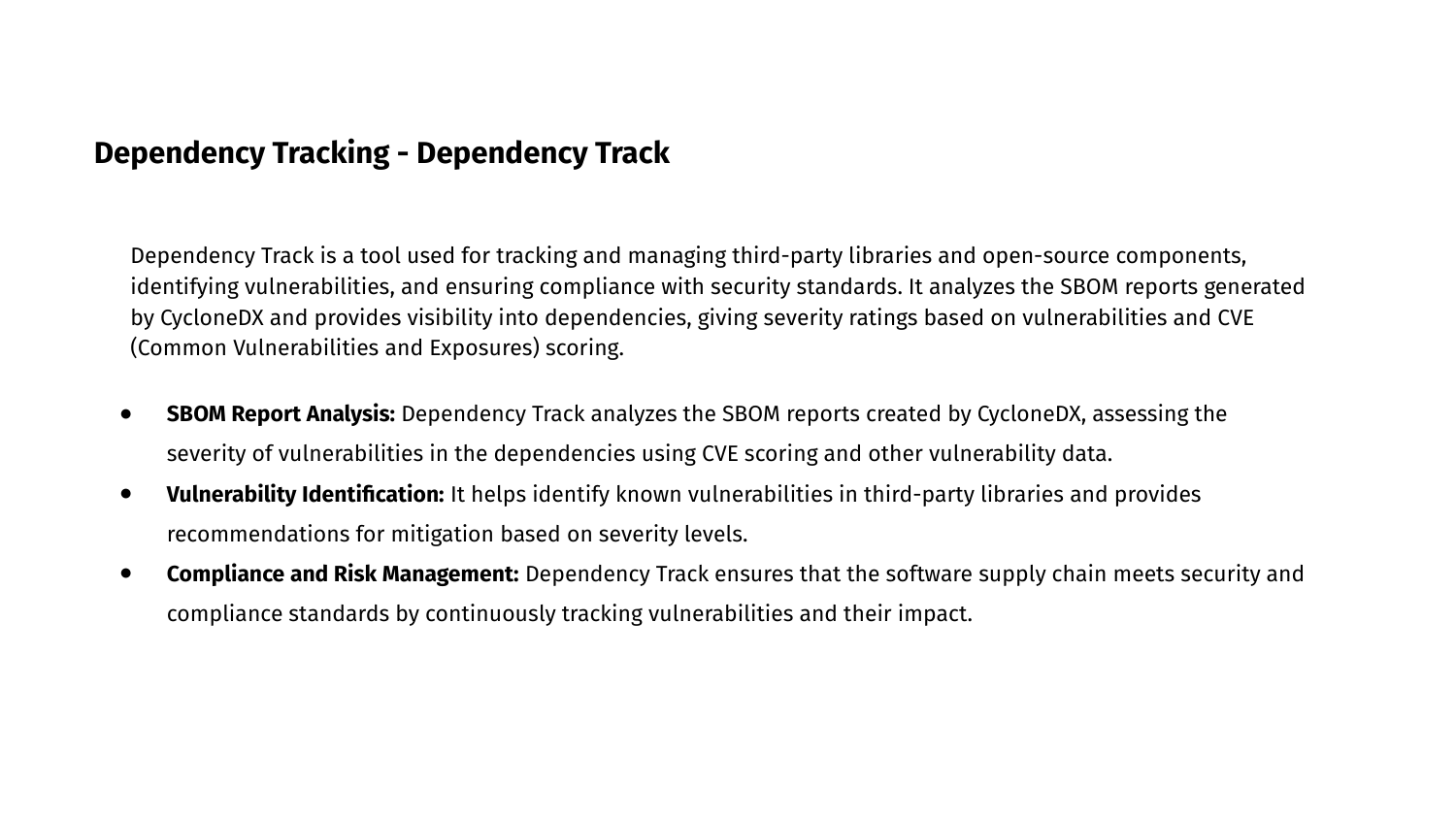

Dependency Tracking - Dependency Track

Dependency Track is a tool used for tracking and managing third-party libraries and open-source components, identifying vulnerabilities, and ensuring compliance with security standards. It analyzes the SBOM reports generated by CycloneDX and provides visibility into dependencies, giving severity ratings based on vulnerabilities and CVE (Common Vulnerabilities and Exposures) scoring.
SBOM Report Analysis: Dependency Track analyzes the SBOM reports created by CycloneDX, assessing the severity of vulnerabilities in the dependencies using CVE scoring and other vulnerability data.
Vulnerability Identification: It helps identify known vulnerabilities in third-party libraries and provides recommendations for mitigation based on severity levels.
Compliance and Risk Management: Dependency Track ensures that the software supply chain meets security and compliance standards by continuously tracking vulnerabilities and their impact.